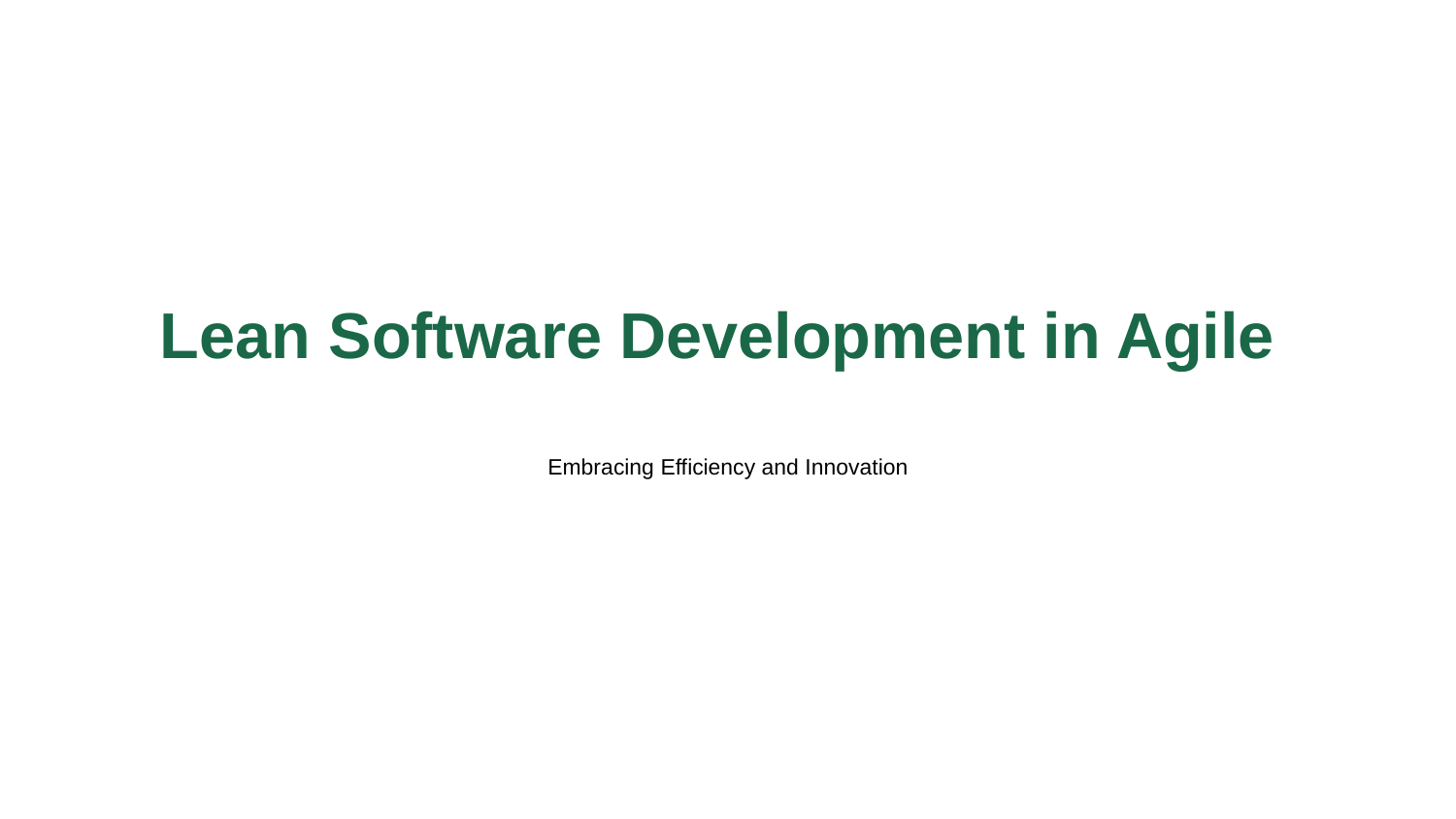

Lean Software Development in Agile

Embracing Efficiency and Innovation